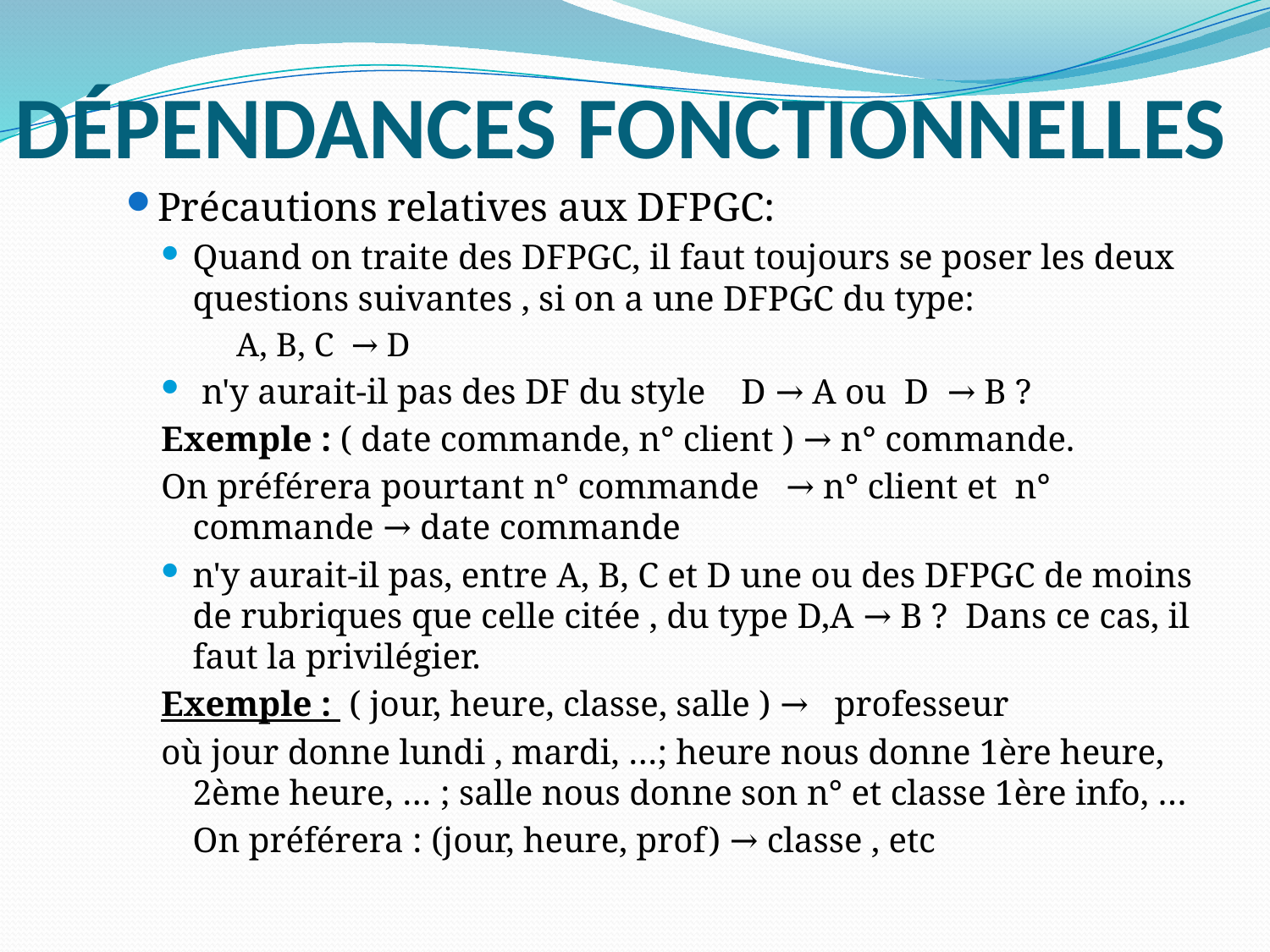

# Dépendances Fonctionnelles
Précautions relatives aux DFPGC:
Quand on traite des DFPGC, il faut toujours se poser les deux questions suivantes , si on a une DFPGC du type:
				 A, B, C  → D
 n'y aurait-il pas des DF du style    D → A ou  D  → B ?
Exemple : ( date commande, n° client ) → n° commande.
On préférera pourtant n° commande   → n° client et  n° commande → date commande
n'y aurait-il pas, entre A, B, C et D une ou des DFPGC de moins de rubriques que celle citée , du type D,A → B ?  Dans ce cas, il faut la privilégier.
Exemple :  ( jour, heure, classe, salle ) →   professeur
où jour donne lundi , mardi, …; heure nous donne 1ère heure, 2ème heure, … ; salle nous donne son n° et classe 1ère info, …
	On préférera : (jour, heure, prof) → classe , etc